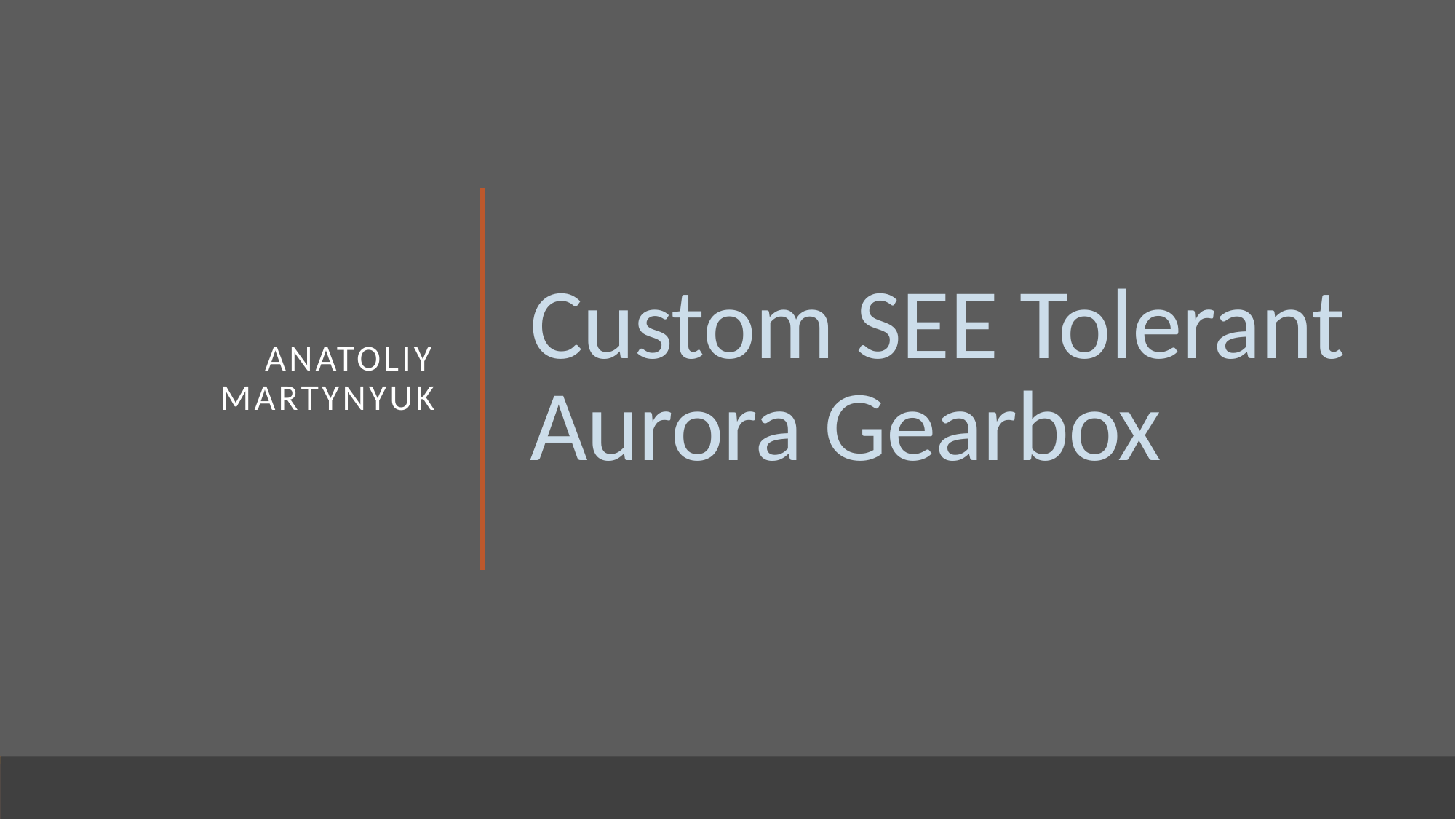

Anatoliy Martynyuk
# Custom SEE Tolerant Aurora Gearbox

1